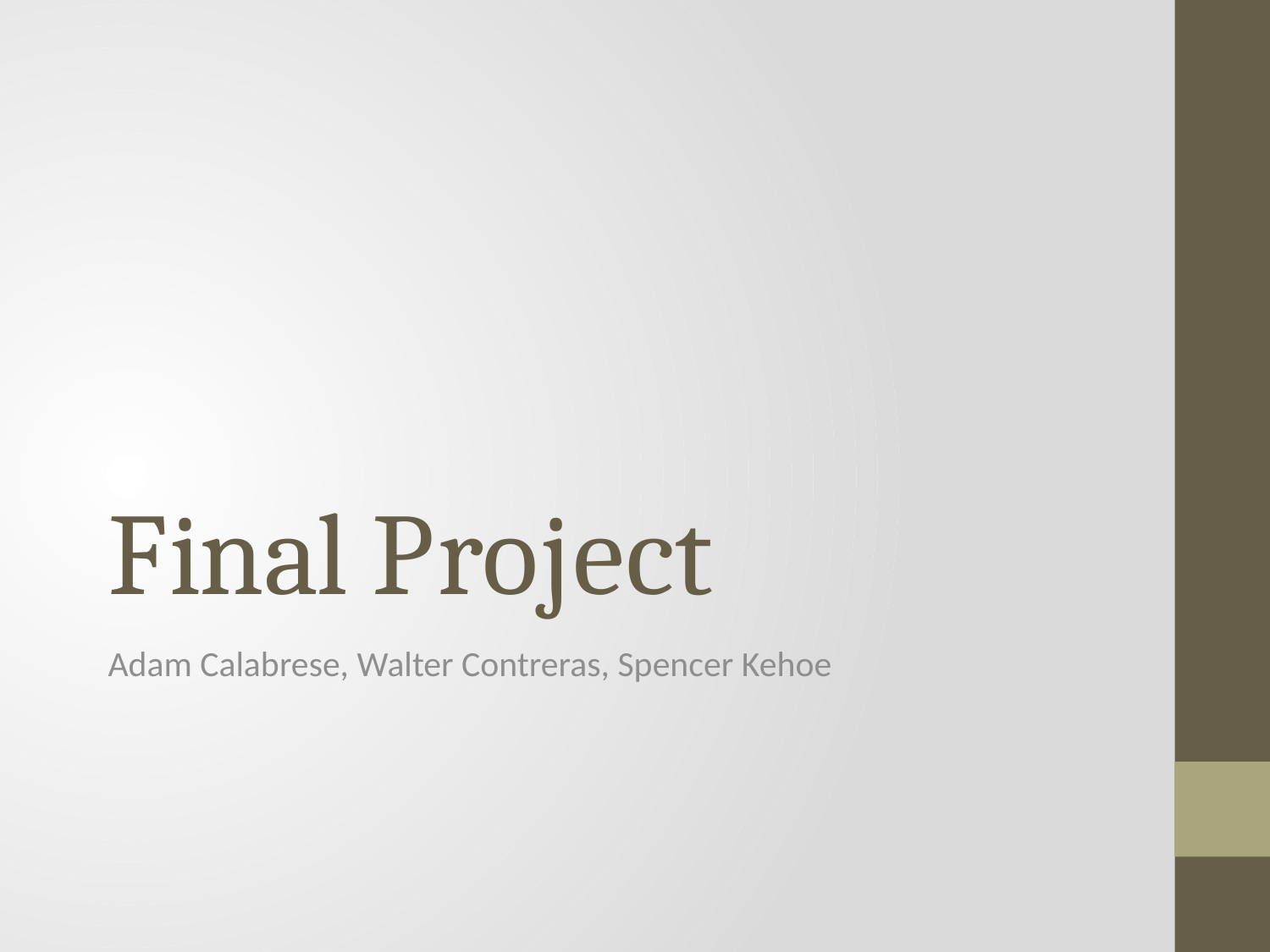

# Final Project
Adam Calabrese, Walter Contreras, Spencer Kehoe